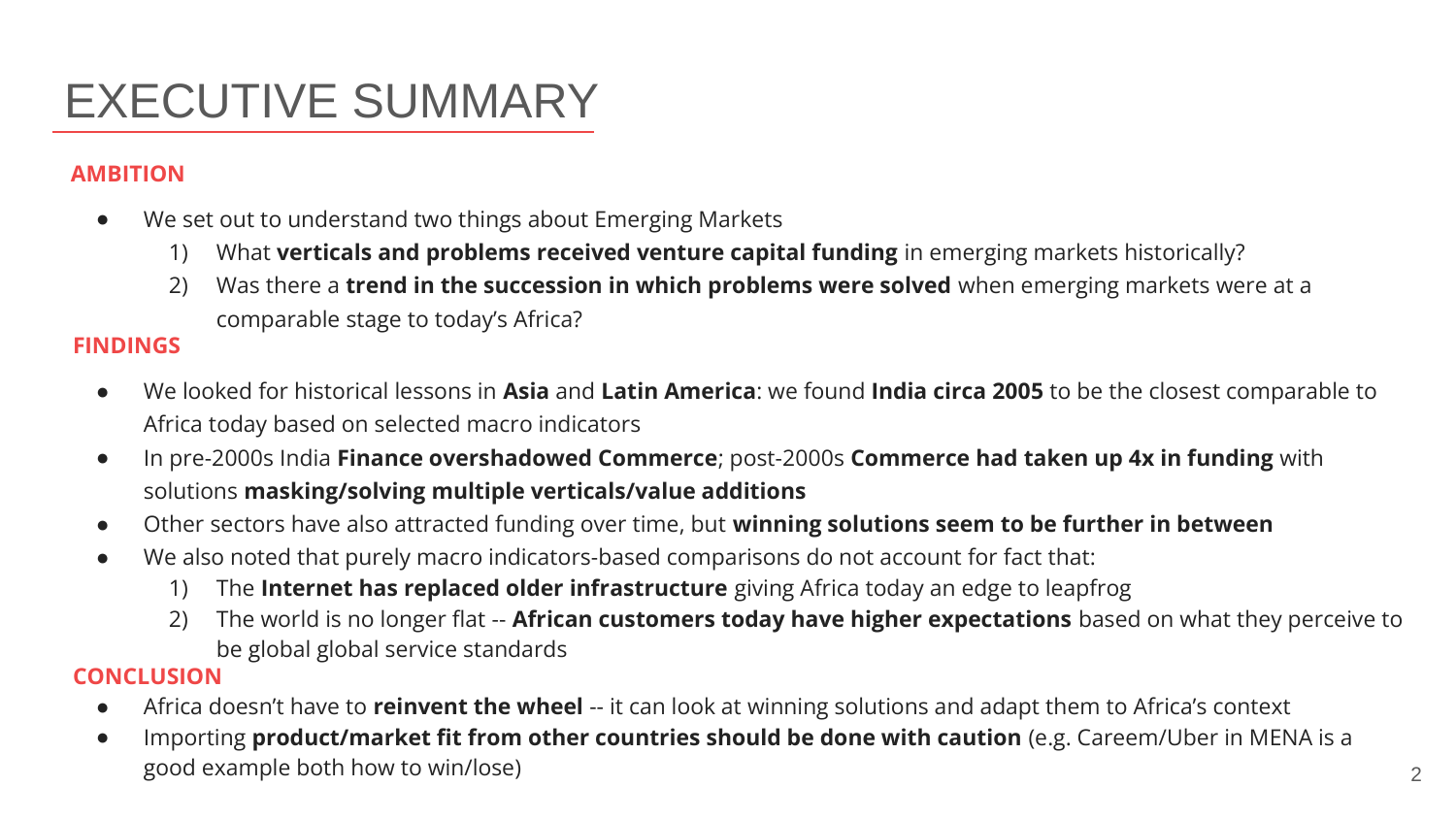

EXECUTIVE SUMMARY
AMBITION
We set out to understand two things about Emerging Markets
What verticals and problems received venture capital funding in emerging markets historically?
Was there a trend in the succession in which problems were solved when emerging markets were at a comparable stage to today’s Africa?
FINDINGS
We looked for historical lessons in Asia and Latin America: we found India circa 2005 to be the closest comparable to Africa today based on selected macro indicators
In pre-2000s India Finance overshadowed Commerce; post-2000s Commerce had taken up 4x in funding with solutions masking/solving multiple verticals/value additions
Other sectors have also attracted funding over time, but winning solutions seem to be further in between
We also noted that purely macro indicators-based comparisons do not account for fact that:
The Internet has replaced older infrastructure giving Africa today an edge to leapfrog
The world is no longer flat -- African customers today have higher expectations based on what they perceive to be global global service standards
CONCLUSION
Africa doesn’t have to reinvent the wheel -- it can look at winning solutions and adapt them to Africa’s context
Importing product/market fit from other countries should be done with caution (e.g. Careem/Uber in MENA is a good example both how to win/lose)
2